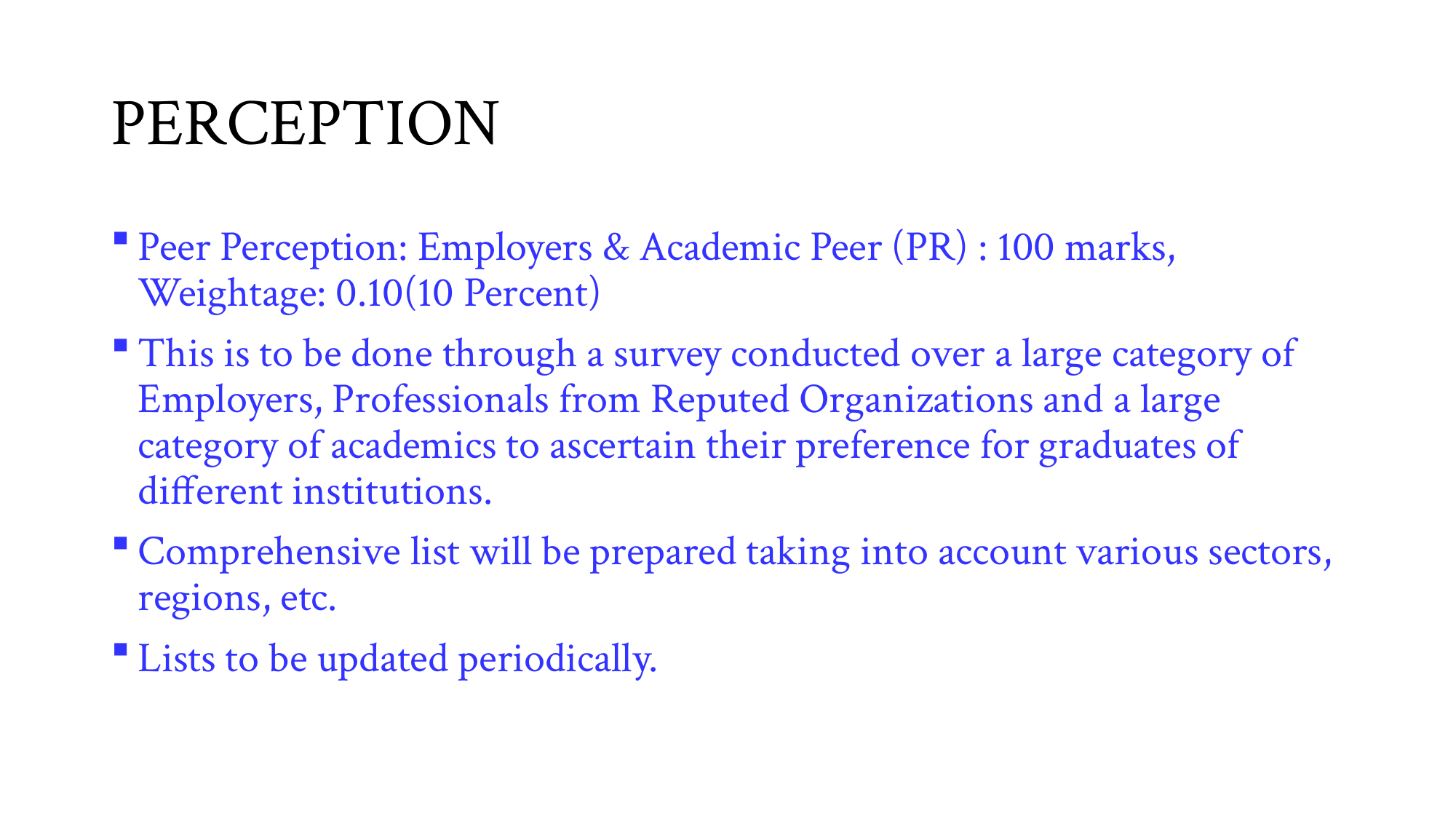

# PERCEPTION
Peer Perception: Employers & Academic Peer (PR) : 100 marks, Weightage: 0.10(10 Percent)
This is to be done through a survey conducted over a large category of Employers, Professionals from Reputed Organizations and a large category of academics to ascertain their preference for graduates of different institutions.
Comprehensive list will be prepared taking into account various sectors, regions, etc.
Lists to be updated periodically.